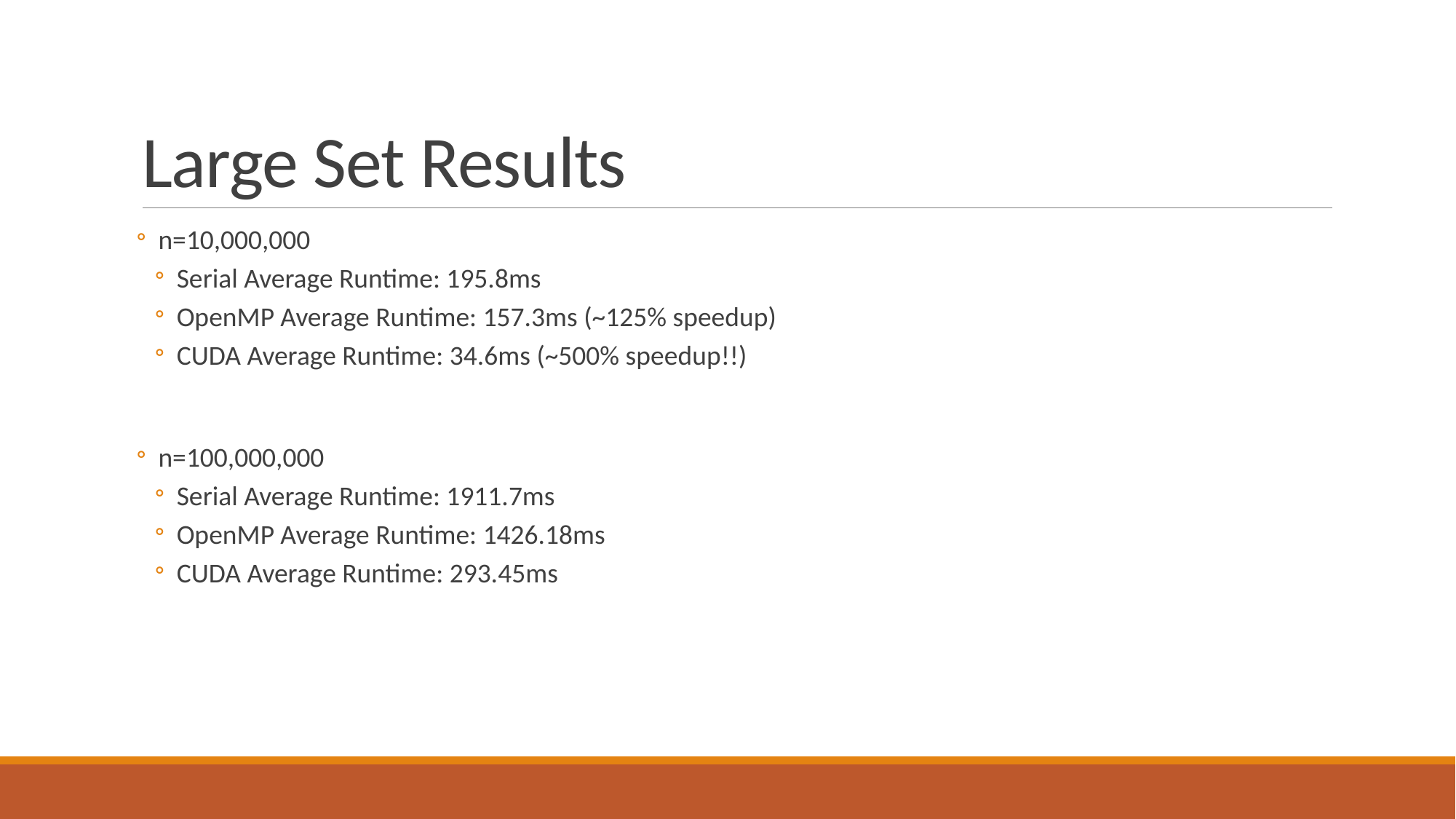

# Large Set Results
n=10,000,000
Serial Average Runtime: 195.8ms
OpenMP Average Runtime: 157.3ms (~125% speedup)
CUDA Average Runtime: 34.6ms (~500% speedup!!)

n=100,000,000
Serial Average Runtime: 1911.7ms
OpenMP Average Runtime: 1426.18ms
CUDA Average Runtime: 293.45ms